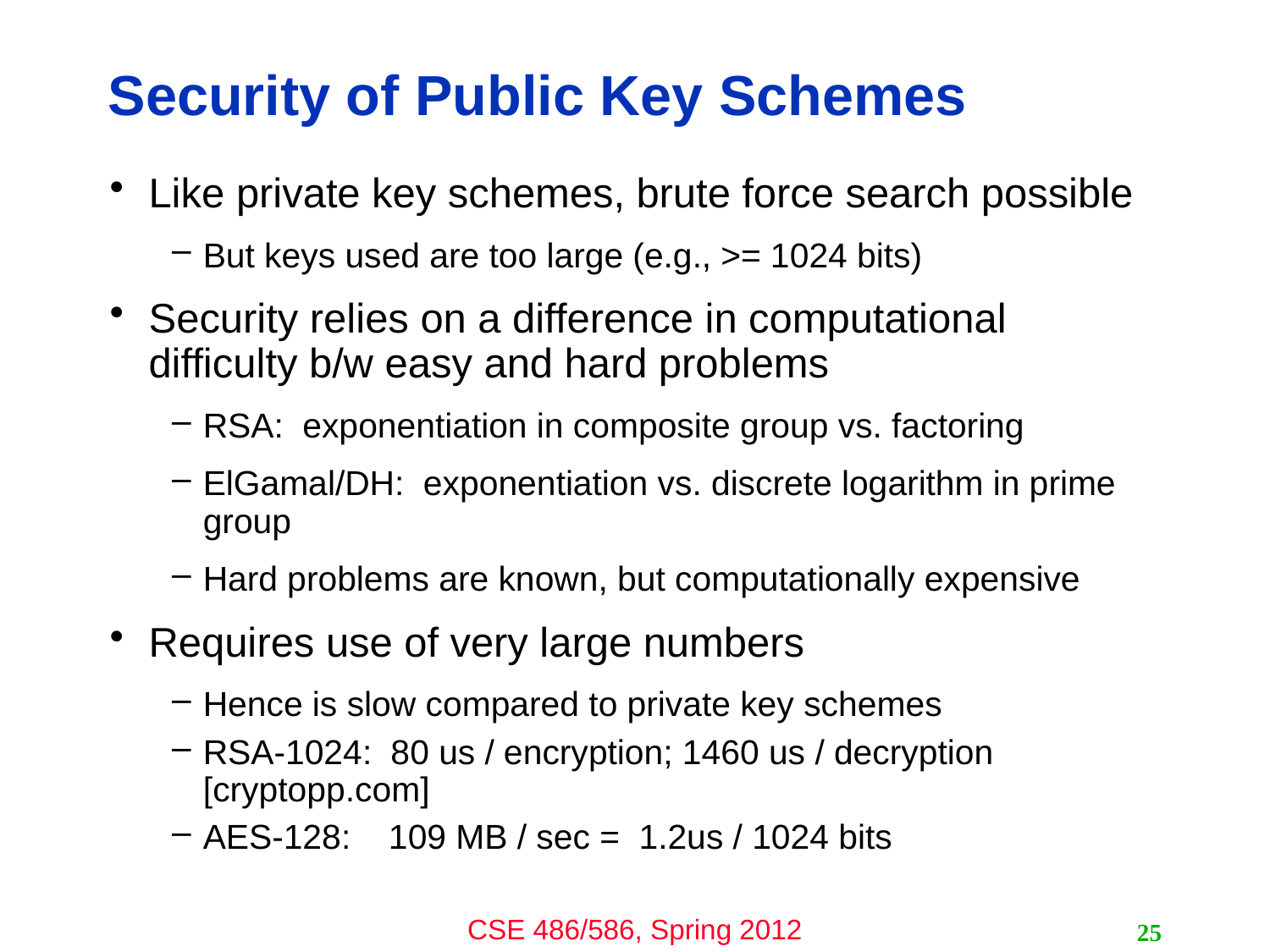

# Security of Public Key Schemes
Like private key schemes, brute force search possible
But keys used are too large (e.g., >= 1024 bits)
Security relies on a difference in computational difficulty b/w easy and hard problems
RSA:  exponentiation in composite group vs. factoring
ElGamal/DH:  exponentiation vs. discrete logarithm in prime group
Hard problems are known, but computationally expensive
Requires use of very large numbers
Hence is slow compared to private key schemes
RSA-1024:  80 us / encryption; 1460 us / decryption  [cryptopp.com]
AES-128:    109 MB / sec =  1.2us / 1024 bits
25